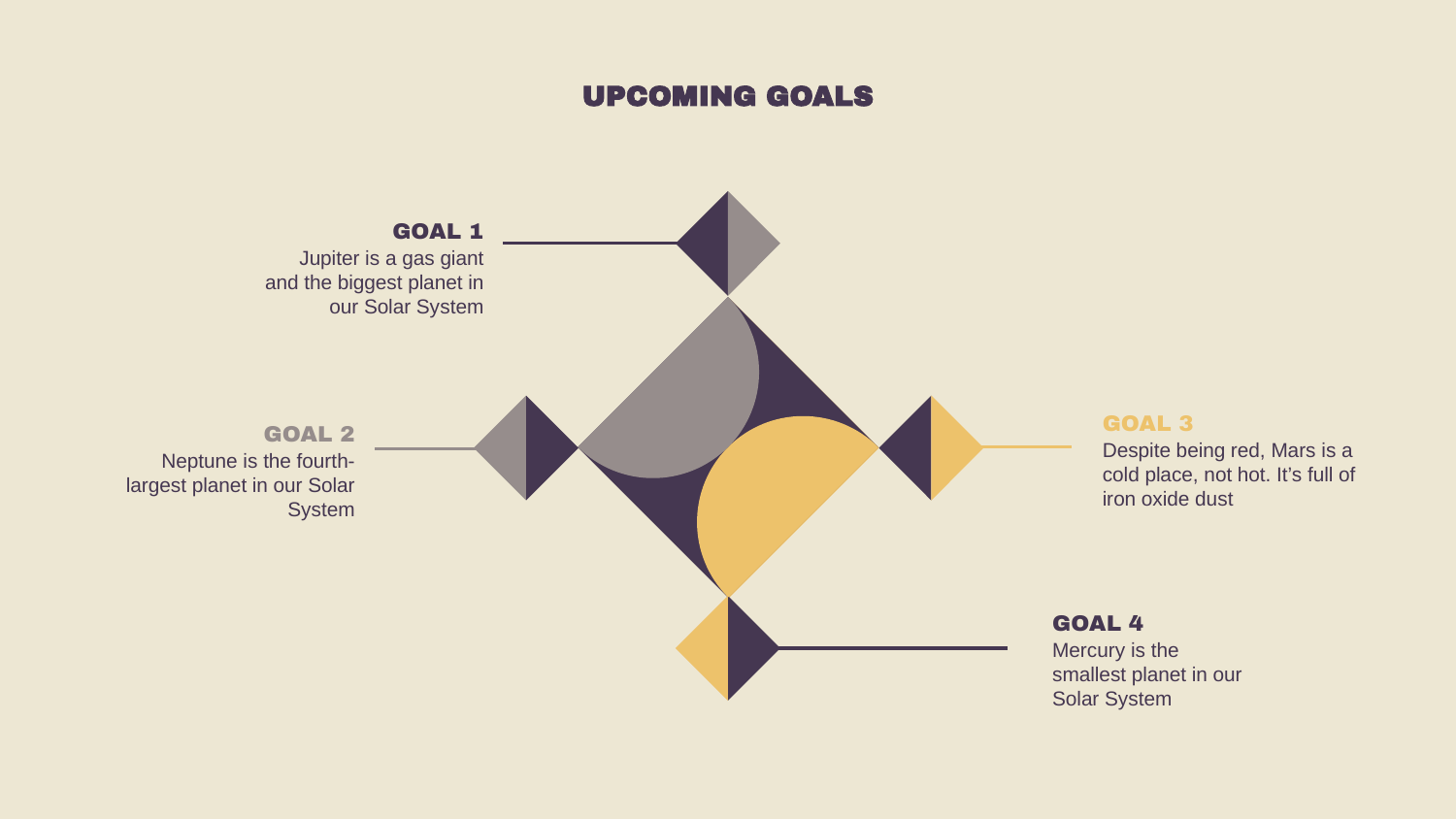

# UPCOMING GOALS

GOAL 1
Jupiter is a gas giant and the biggest planet in our Solar System

GOAL 3

GOAL 2
Despite being red, Mars is a cold place, not hot. It’s full of iron oxide dust
Neptune is the fourth-largest planet in our Solar System

GOAL 4

Mercury is the smallest planet in our Solar System